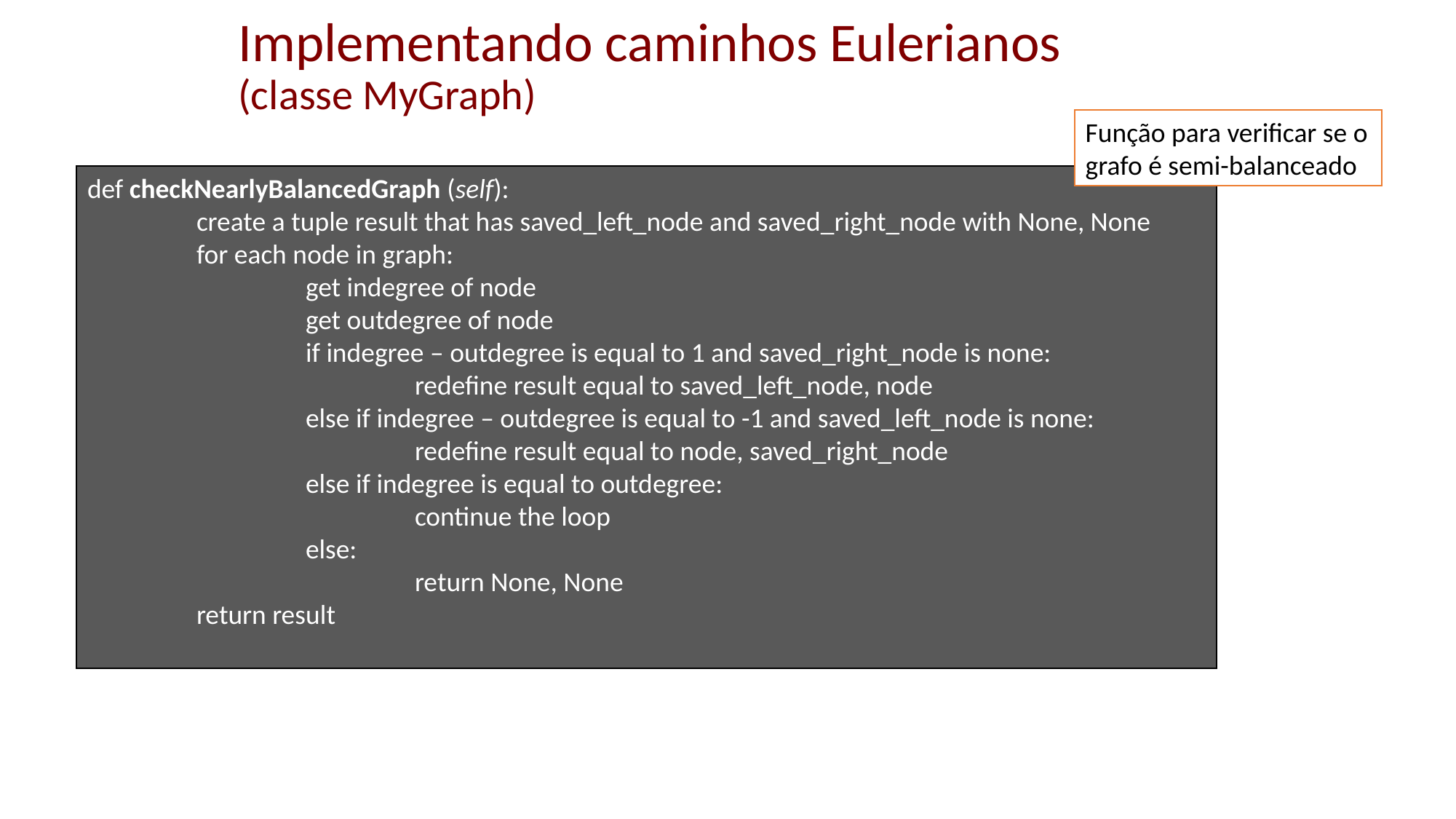

# Implementando caminhos Eulerianos (classe MyGraph)
Função para verificar se o grafo é semi-balanceado
def checkNearlyBalancedGraph (self):
	create a tuple result that has saved_left_node and saved_right_node with None, None
	for each node in graph:
		get indegree of node
		get outdegree of node
		if indegree – outdegree is equal to 1 and saved_right_node is none:
			redefine result equal to saved_left_node, node
		else if indegree – outdegree is equal to -1 and saved_left_node is none:
			redefine result equal to node, saved_right_node
		else if indegree is equal to outdegree:
			continue the loop
		else:
			return None, None
	return result